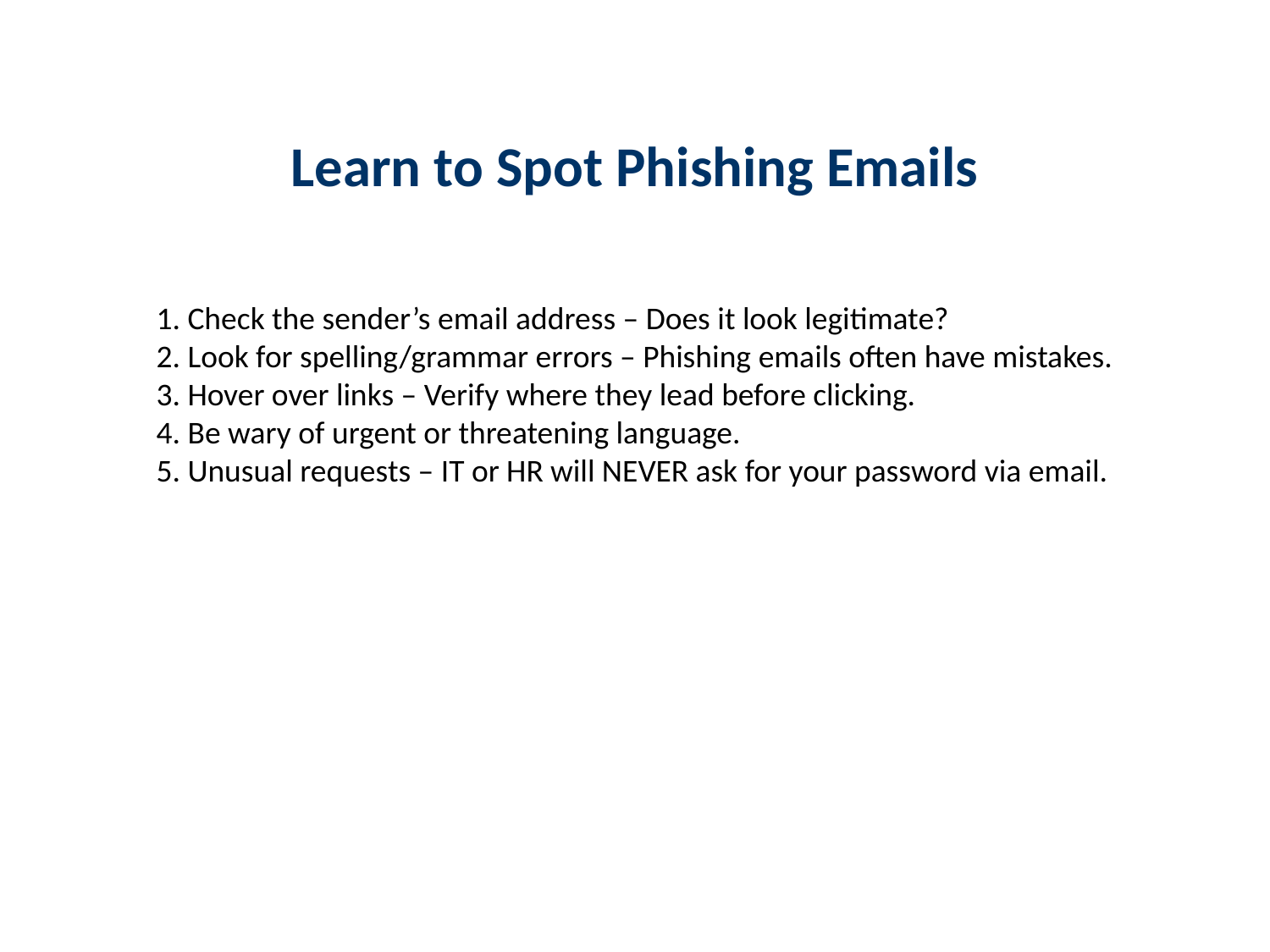

# Learn to Spot Phishing Emails

1. Check the sender’s email address – Does it look legitimate?
2. Look for spelling/grammar errors – Phishing emails often have mistakes.
3. Hover over links – Verify where they lead before clicking.
4. Be wary of urgent or threatening language.
5. Unusual requests – IT or HR will NEVER ask for your password via email.